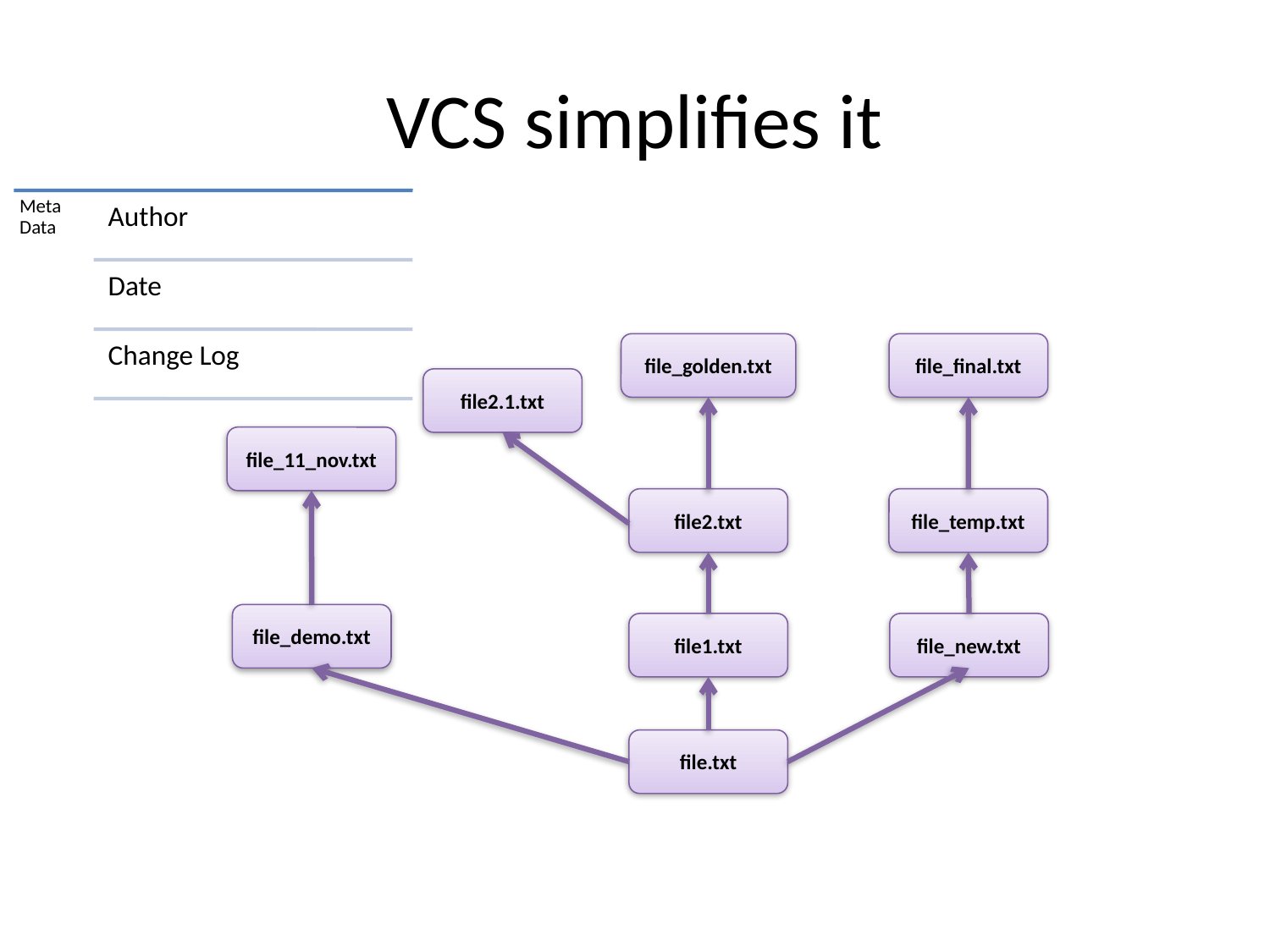

# VCS simplifies it
Meta Data
Author
Date
Change Log
file_golden.txt
file_final.txt
file2.1.txt
file_11_nov.txt
file2.txt
file_temp.txt
file_demo.txt
file1.txt
file_new.txt
file.txt